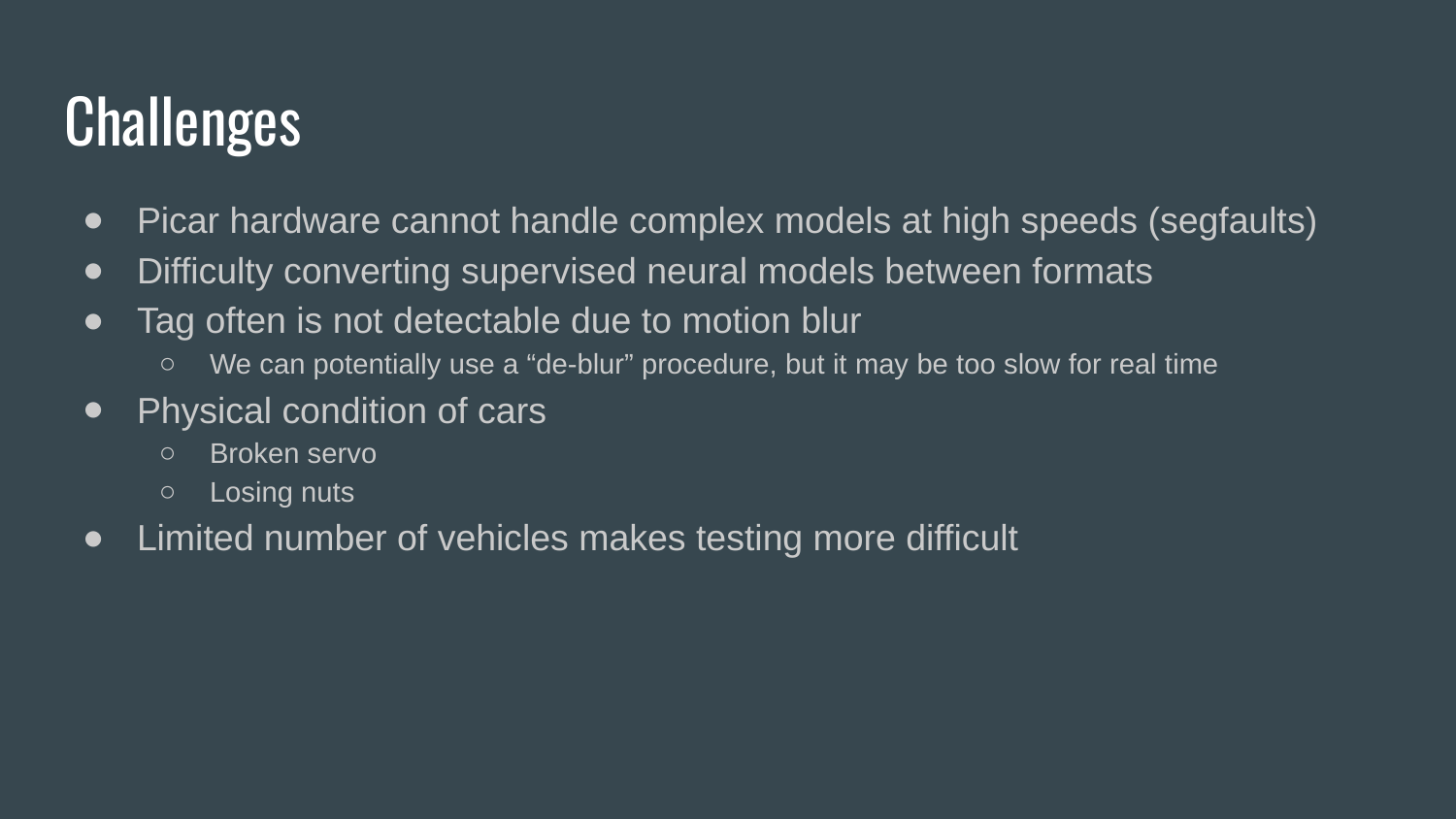

# Challenges
Picar hardware cannot handle complex models at high speeds (segfaults)
Difficulty converting supervised neural models between formats
Tag often is not detectable due to motion blur
We can potentially use a “de-blur” procedure, but it may be too slow for real time
Physical condition of cars
Broken servo
Losing nuts
Limited number of vehicles makes testing more difficult